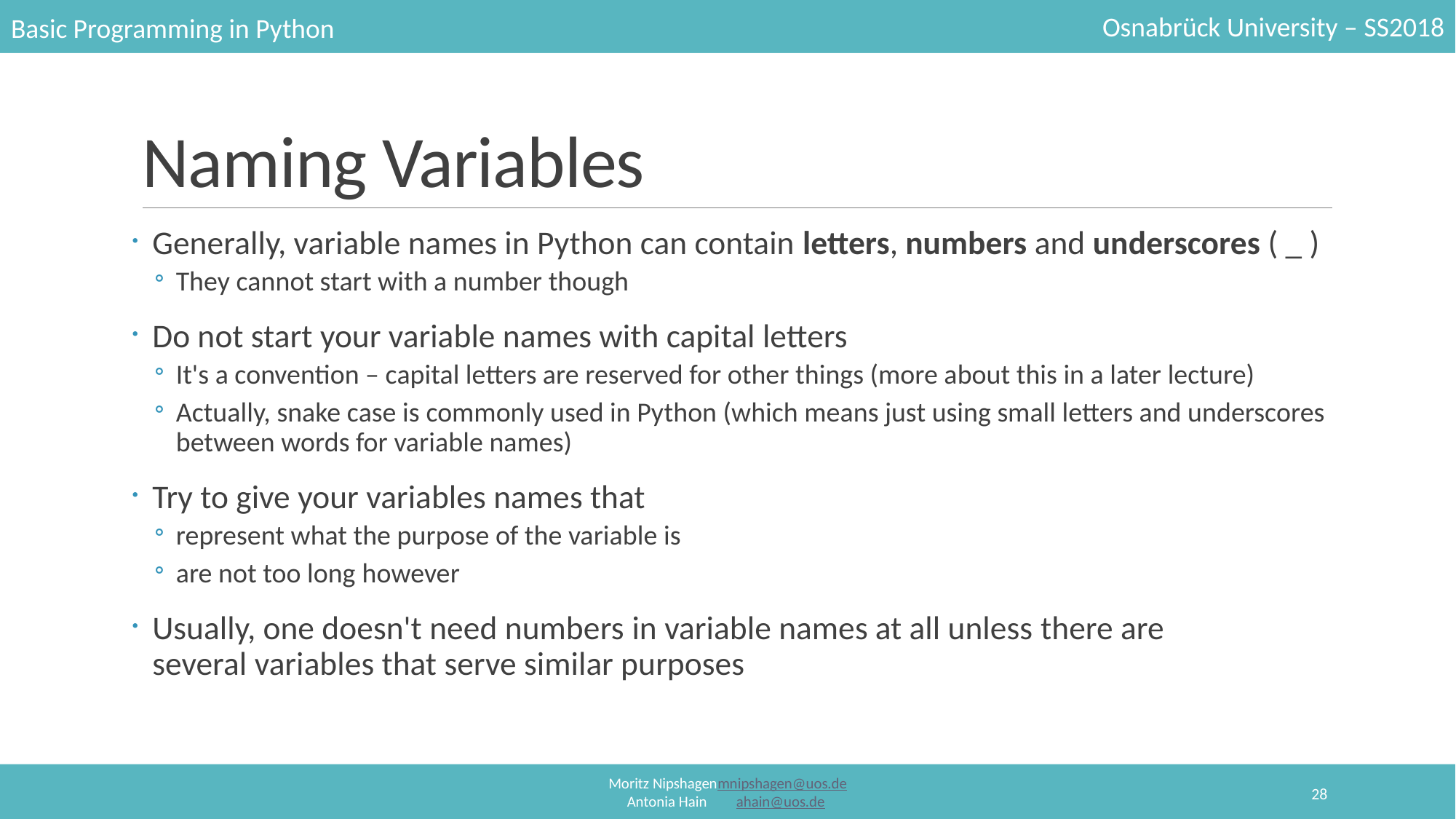

# Naming Variables
Generally, variable names in Python can contain letters, numbers and underscores ( _ )
They cannot start with a number though
Do not start your variable names with capital letters
It's a convention – capital letters are reserved for other things (more about this in a later lecture)
Actually, snake case is commonly used in Python (which means just using small letters and underscores between words for variable names)
Try to give your variables names that
represent what the purpose of the variable is
are not too long however
Usually, one doesn't need numbers in variable names at all unless there are several variables that serve similar purposes

28